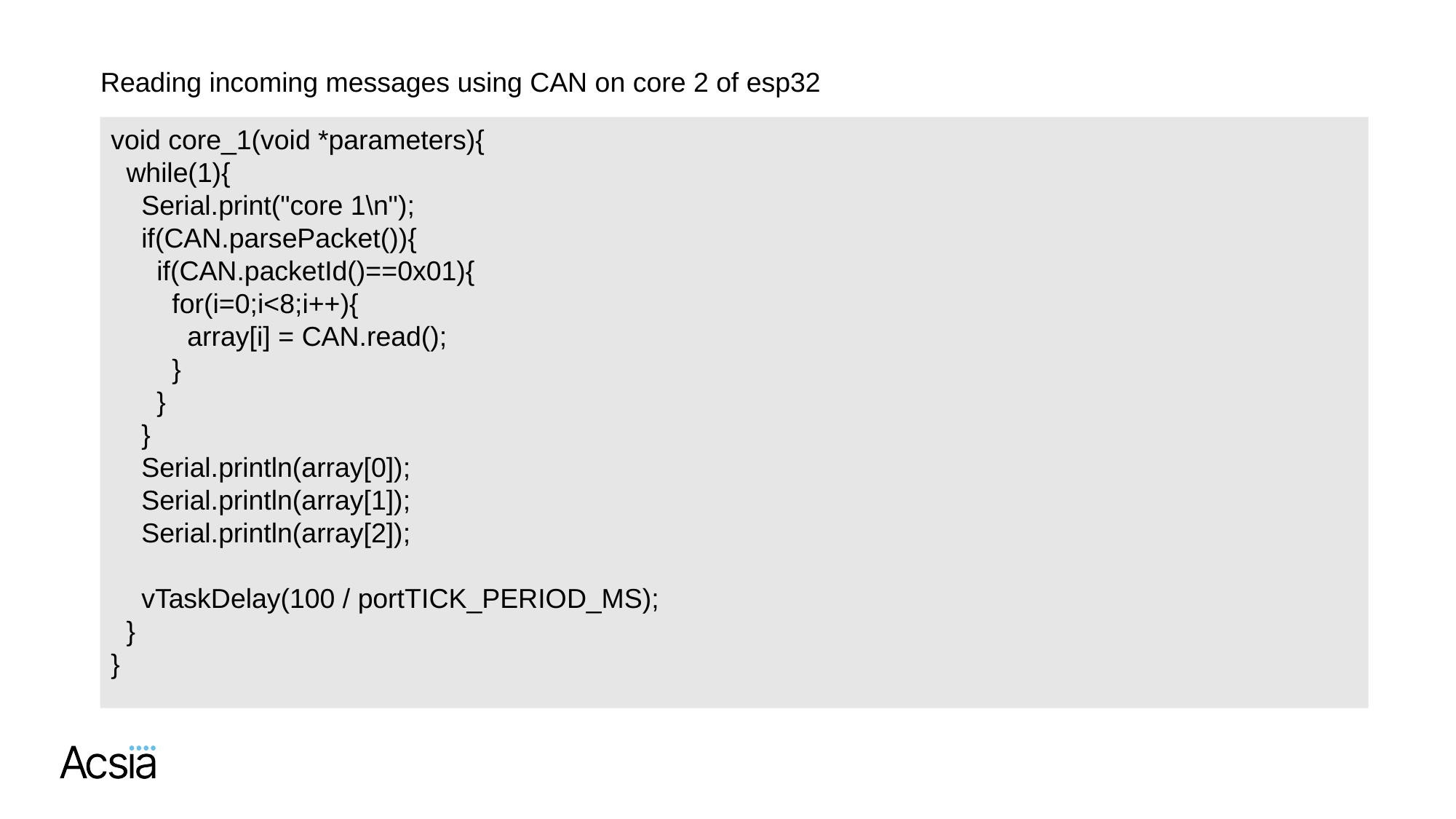

Reading incoming messages using CAN on core 2 of esp32
void core_1(void *parameters){
  while(1){
    Serial.print("core 1\n");
    if(CAN.parsePacket()){
      if(CAN.packetId()==0x01){
        for(i=0;i<8;i++){
          array[i] = CAN.read();
        }
      }
    }
    Serial.println(array[0]);
    Serial.println(array[1]);
    Serial.println(array[2]);

    vTaskDelay(100 / portTICK_PERIOD_MS);
  }
}